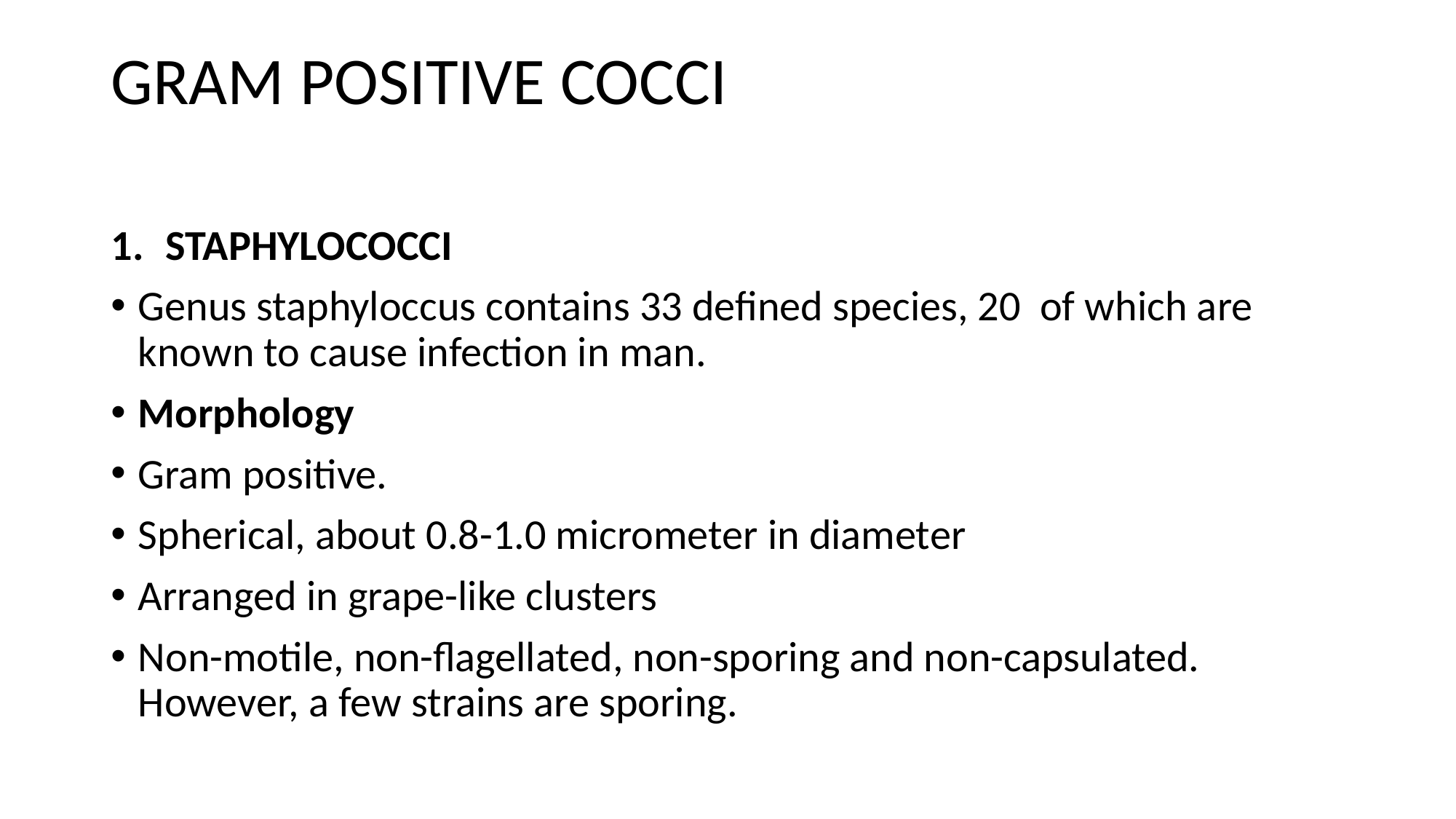

# GRAM POSITIVE COCCI
STAPHYLOCOCCI
Genus staphyloccus contains 33 defined species, 20  of which are known to cause infection in man.
Morphology
Gram positive.
Spherical, about 0.8-1.0 micrometer in diameter
Arranged in grape-like clusters
Non-motile, non-flagellated, non-sporing and non-capsulated. However, a few strains are sporing.